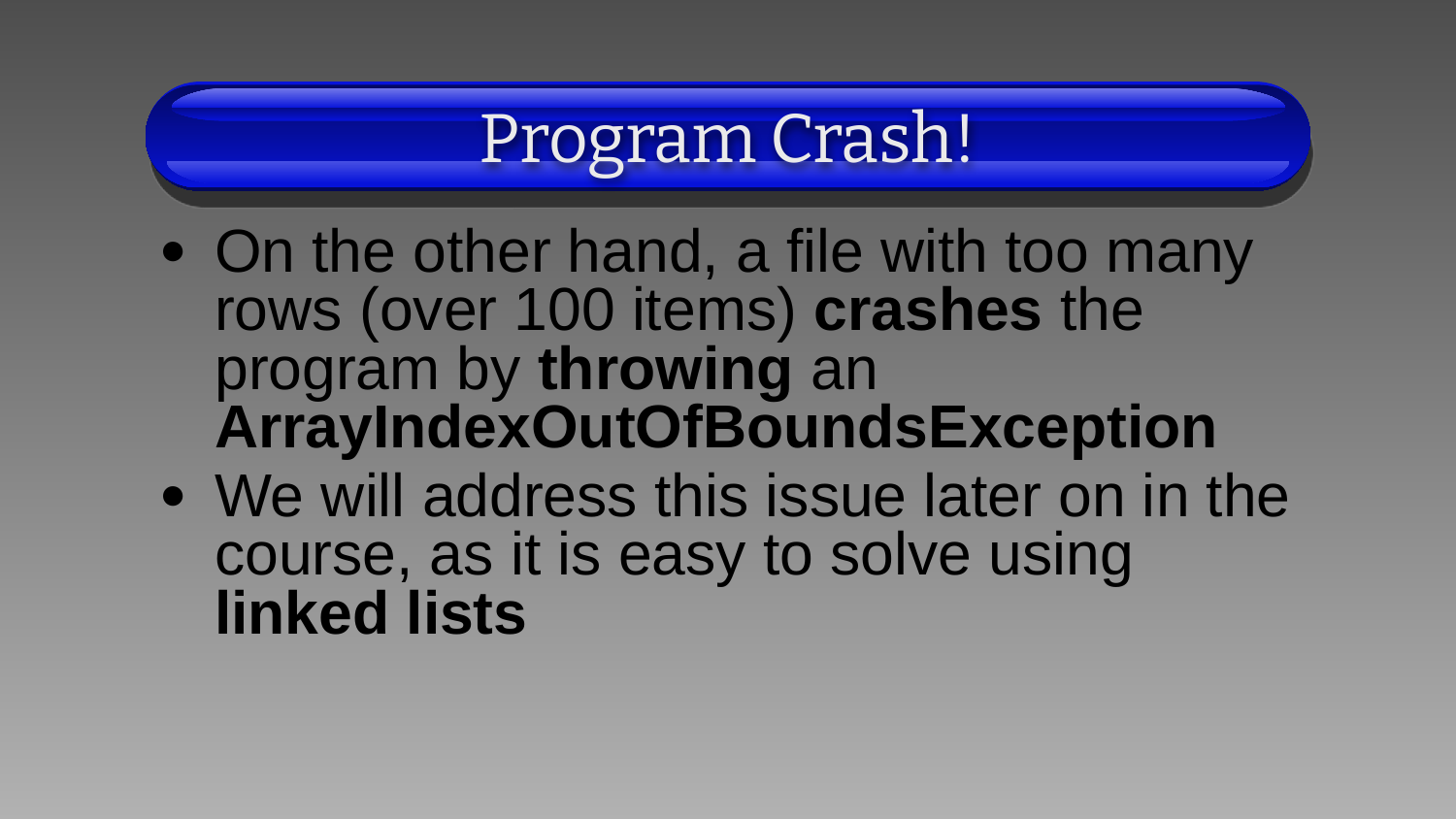

# Program Crash!
On the other hand, a file with too many rows (over 100 items) crashes the program by throwing an ArrayIndexOutOfBoundsException
We will address this issue later on in the course, as it is easy to solve using linked lists